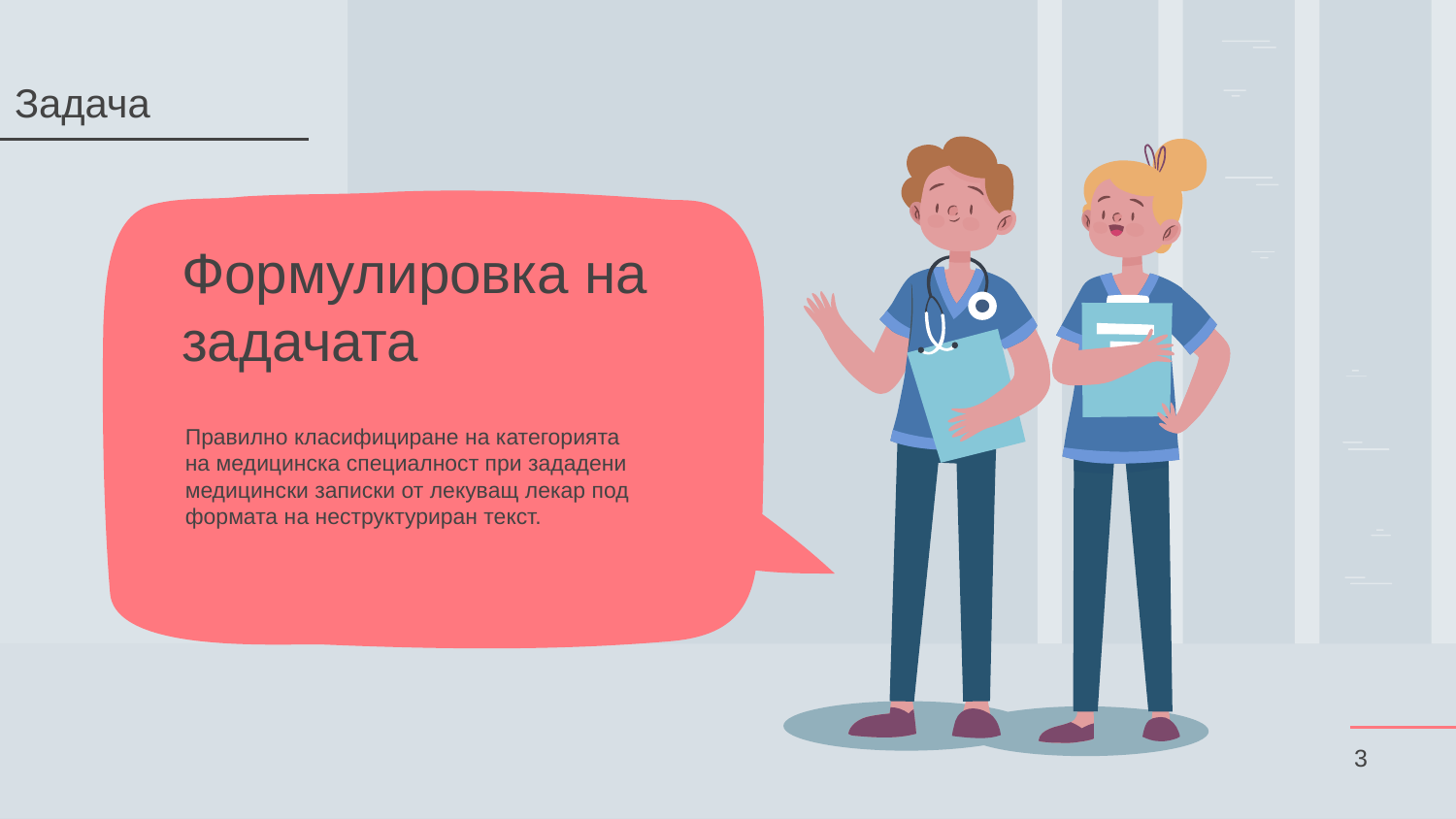

Задача
# Формулировка на задачата
Правилно класифициране на категорията на медицинска специалност при зададени медицински записки от лекуващ лекар под формата на неструктуриран текст.
3